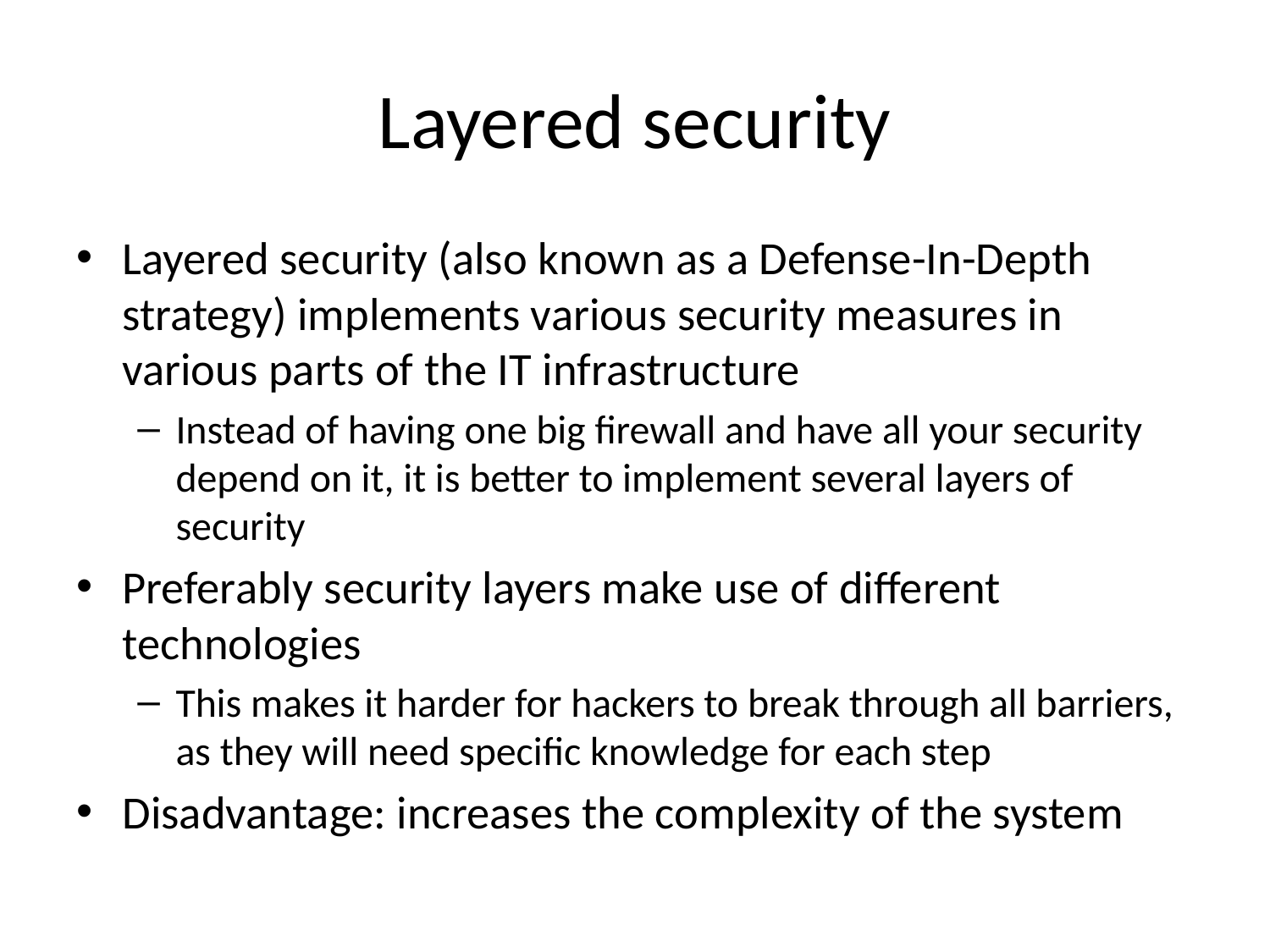

# Layered security
Layered security (also known as a Defense-In-Depth strategy) implements various security measures in various parts of the IT infrastructure
Instead of having one big firewall and have all your security depend on it, it is better to implement several layers of security
Preferably security layers make use of different technologies
This makes it harder for hackers to break through all barriers, as they will need specific knowledge for each step
Disadvantage: increases the complexity of the system